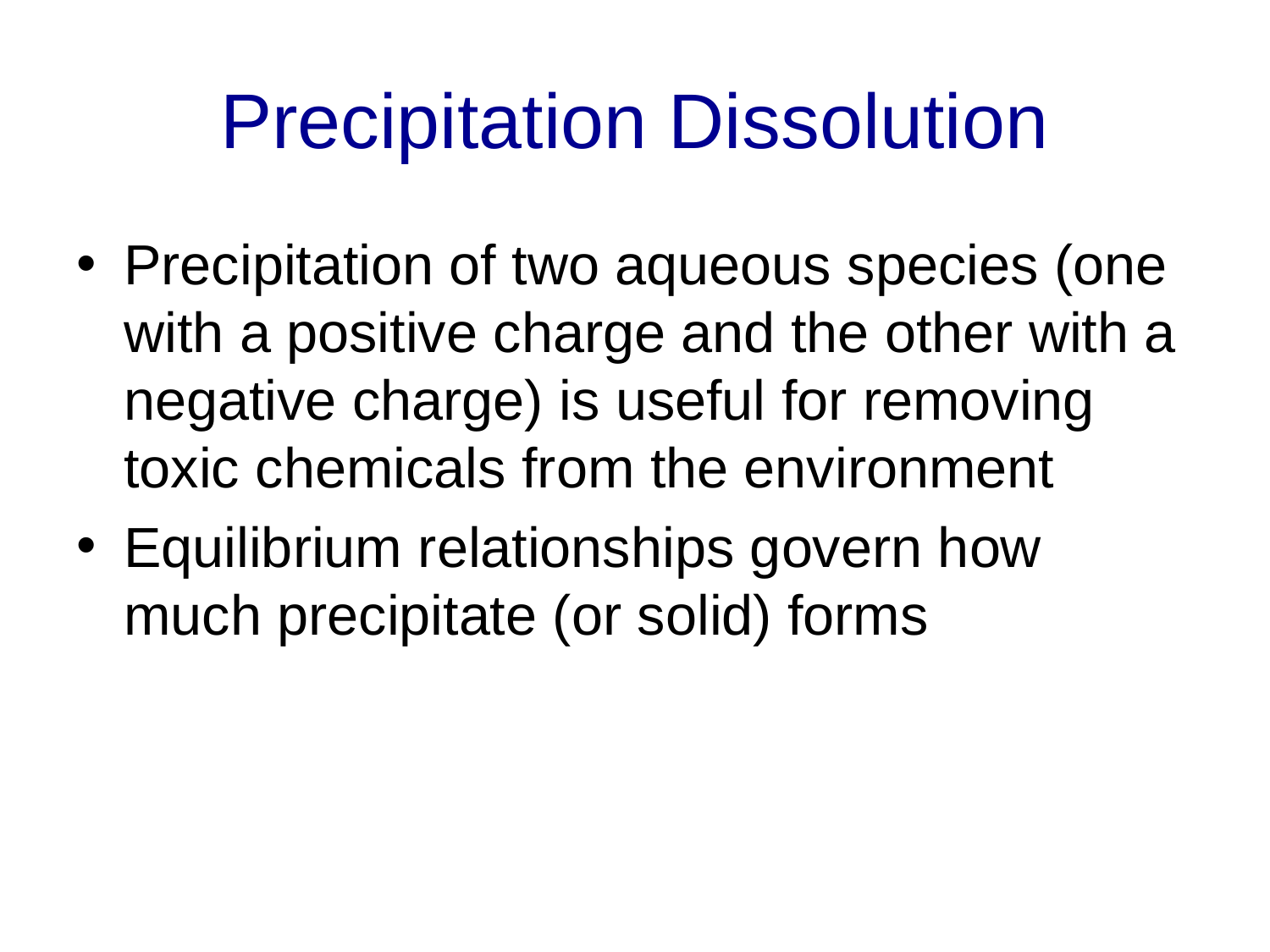

# Precipitation Dissolution
Precipitation of two aqueous species (one with a positive charge and the other with a negative charge) is useful for removing toxic chemicals from the environment
Equilibrium relationships govern how much precipitate (or solid) forms